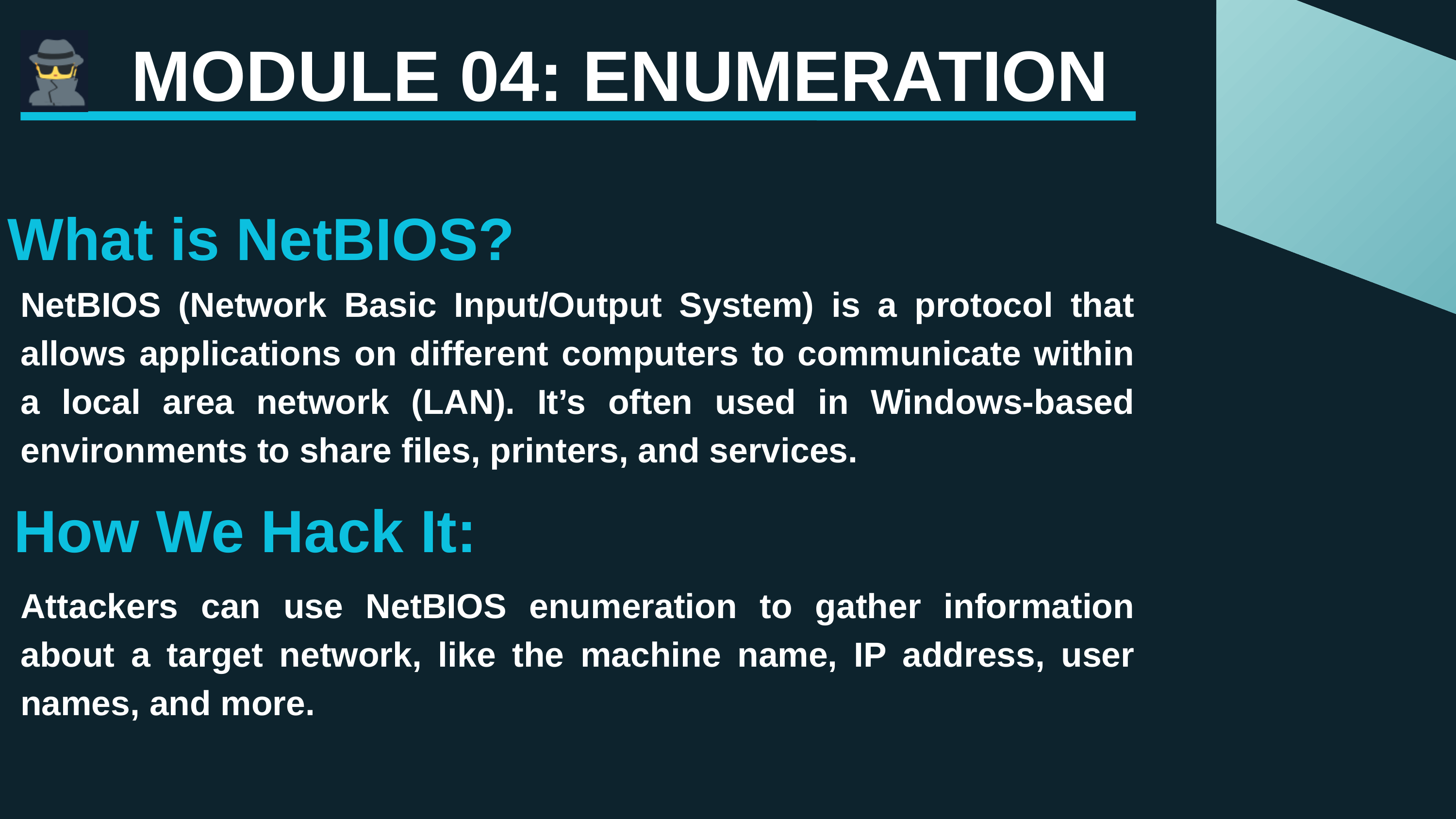

MODULE 04: ENUMERATION

What is NetBIOS?
NetBIOS (Network Basic Input/Output System) is a protocol that allows applications on different computers to communicate within a local area network (LAN). It’s often used in Windows-based environments to share files, printers, and services.
How We Hack It:
Attackers can use NetBIOS enumeration to gather information about a target network, like the machine name, IP address, user names, and more.